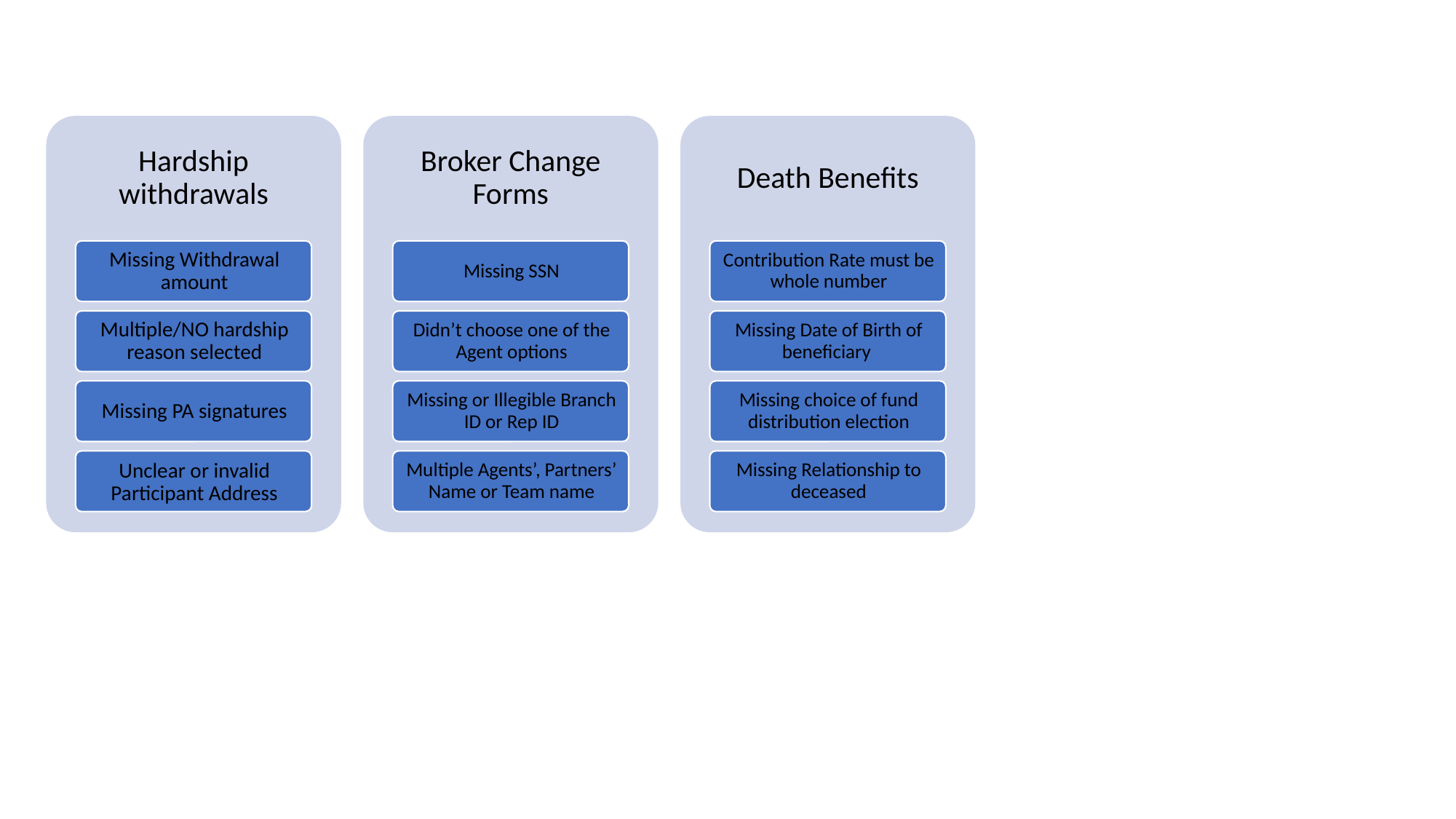

Hardship withdrawals
Missing Withdrawal amount
Multiple/NO hardship reason selected
Missing PA signatures

Unclear or invalid Participant Address

Broker Change Forms
Missing SSN
Didn’t choose one of the Agent options
Missing or Illegible Branch ID or Rep ID
Multiple Agents’, Partners’ Name or Team name
Death Benefits
Contribution Rate must be whole number
Missing Date of Birth of beneficiary
Missing choice of fund distribution election
Missing Relationship to deceased